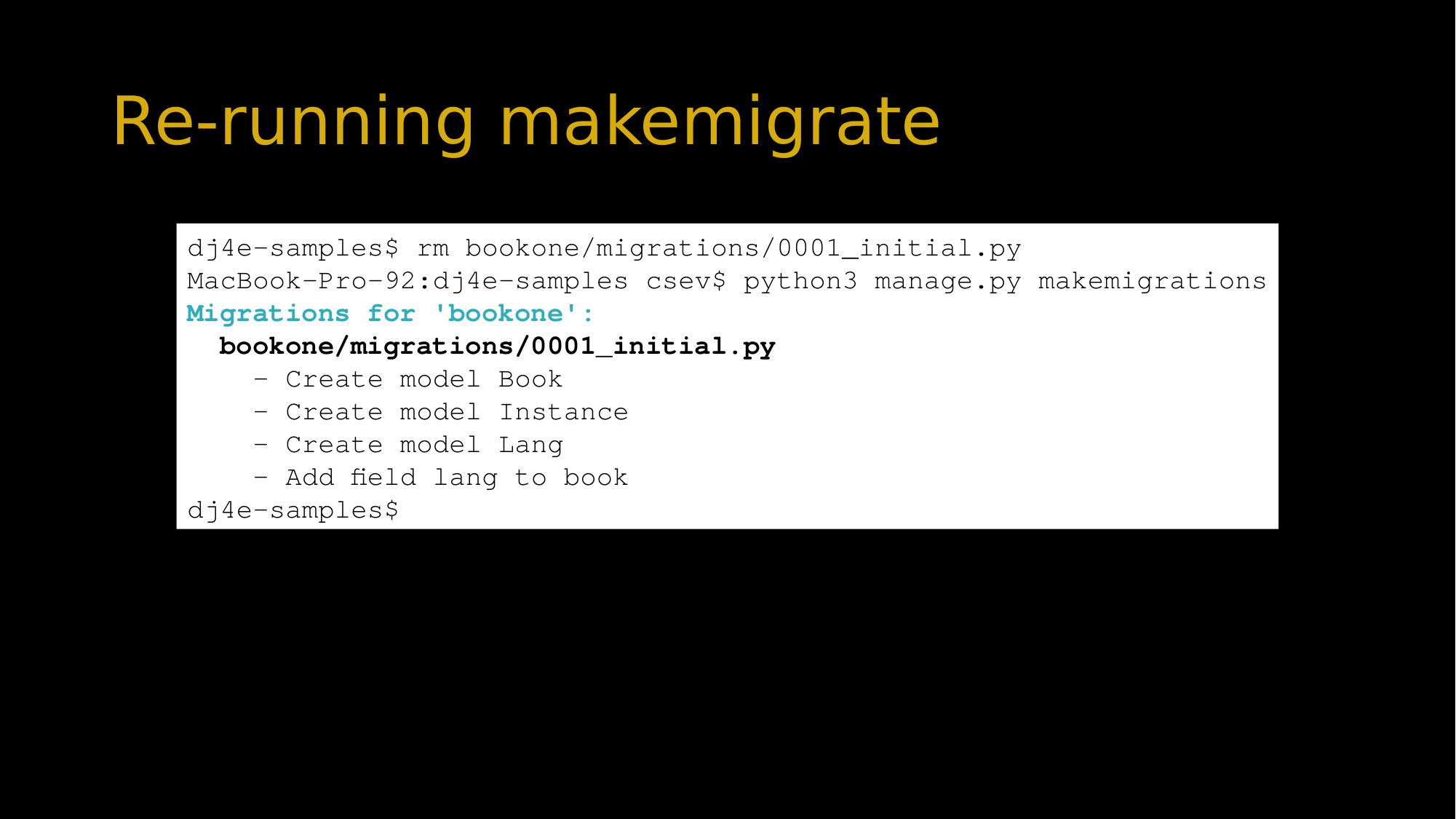

# Re-running makemigrate
dj4e-samples$ rm bookone/migrations/0001_initial.py
MacBook-Pro-92:dj4e-samples csev$ python3 manage.py makemigrations
Migrations for 'bookone':
  bookone/migrations/0001_initial.py
    - Create model Book
    - Create model Instance
    - Create model Lang
    - Add field lang to book
dj4e-samples$